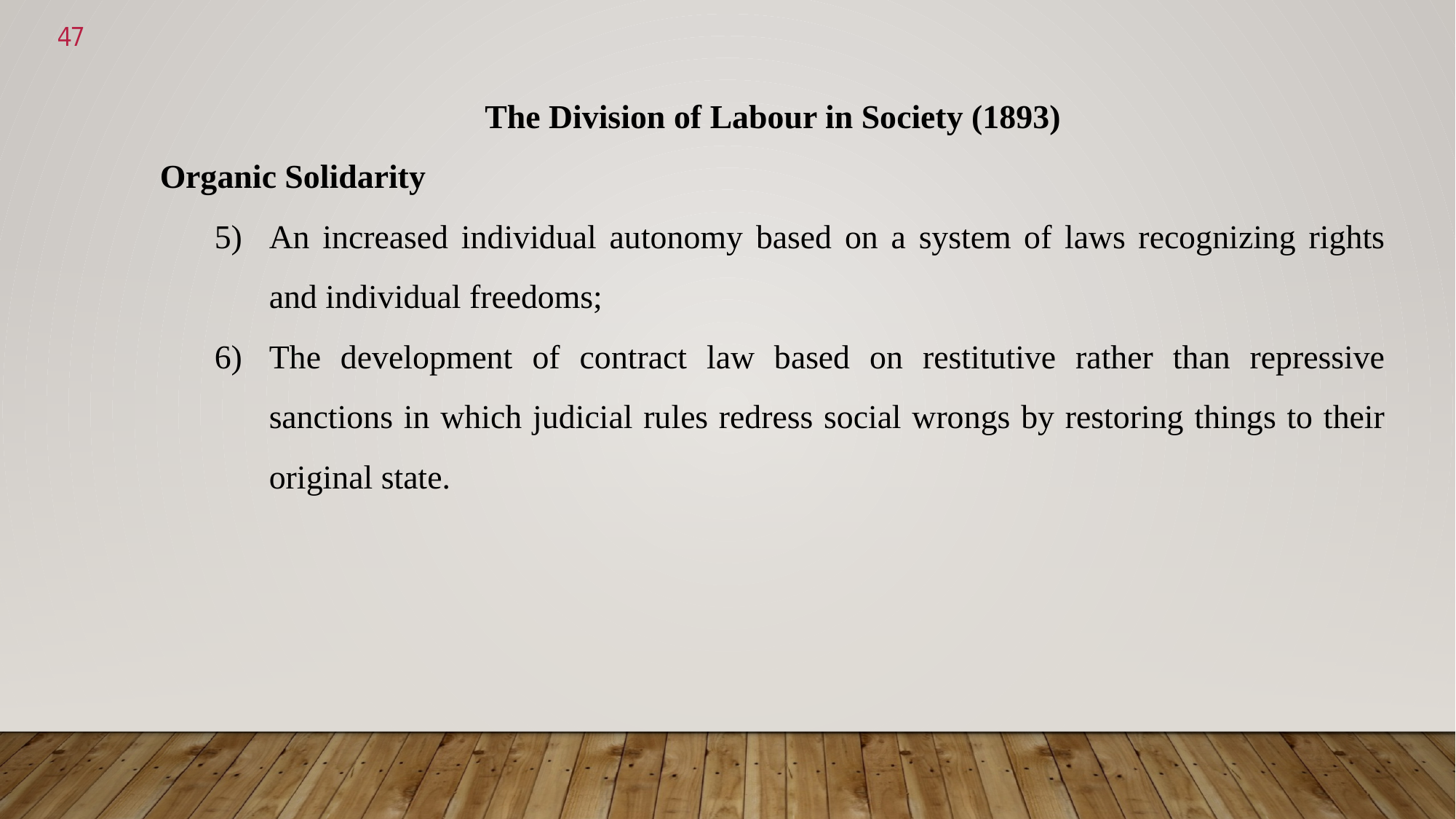

47
The Division of Labour in Society (1893)
Organic Solidarity
An increased individual autonomy based on a system of laws recognizing rights and individual freedoms;
The development of contract law based on restitutive rather than repressive sanctions in which judicial rules redress social wrongs by restoring things to their original state.